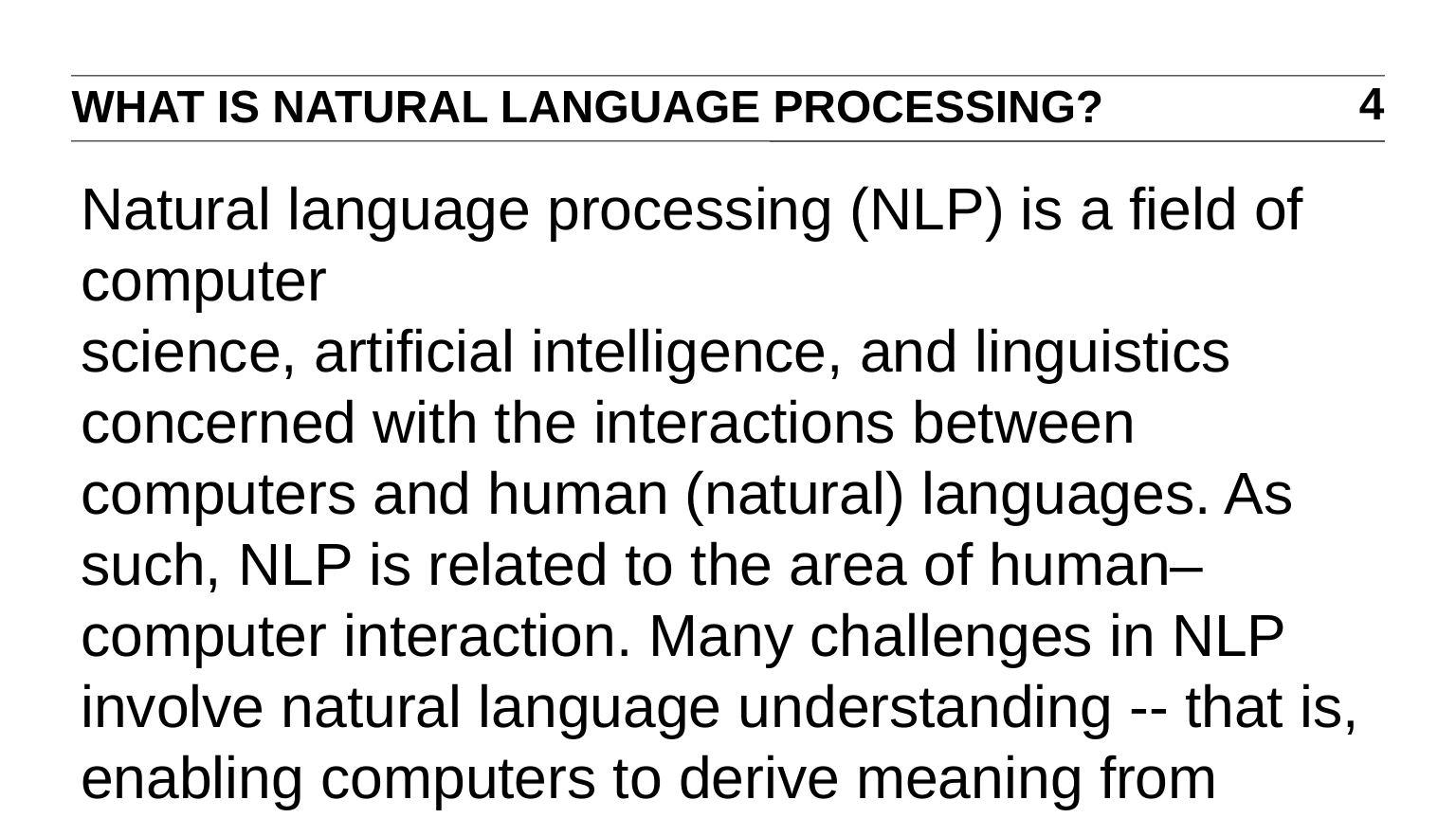

What is Natural Language Processing?
4
# Natural language processing (NLP) is a field of computer science, artificial intelligence, and linguistics concerned with the interactions between computers and human (natural) languages. As such, NLP is related to the area of human–computer interaction. Many challenges in NLP involve natural language understanding -- that is, enabling computers to derive meaning from human or natural language input. -Wikipedia